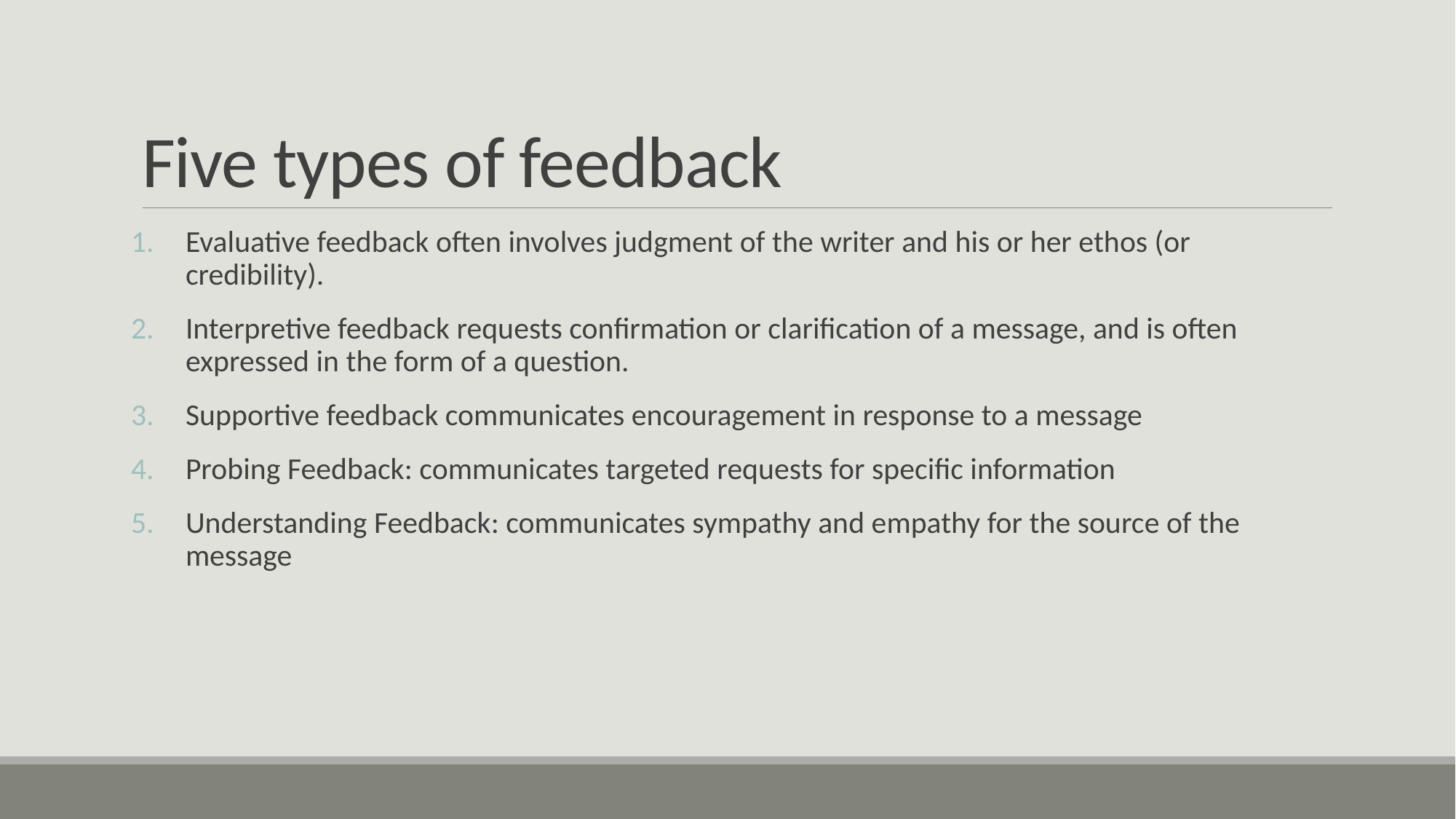

# Five types of feedback
Evaluative feedback often involves judgment of the writer and his or her ethos (or credibility).
Interpretive feedback requests confirmation or clarification of a message, and is often expressed in the form of a question.
Supportive feedback communicates encouragement in response to a message
Probing Feedback: communicates targeted requests for specific information
Understanding Feedback: communicates sympathy and empathy for the source of the message